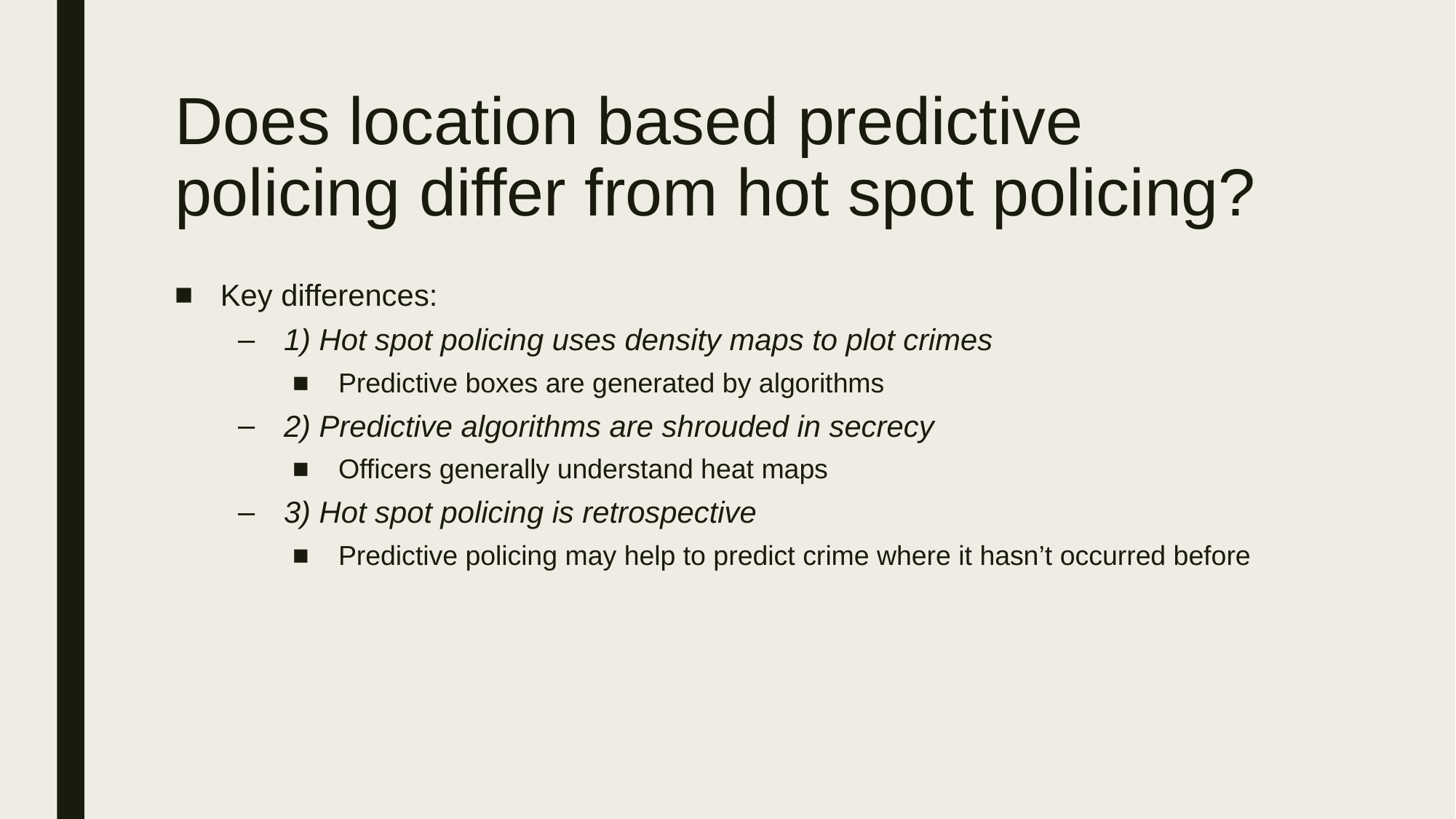

# Does location based predictive policing differ from hot spot policing?
Key differences:
1) Hot spot policing uses density maps to plot crimes
Predictive boxes are generated by algorithms
2) Predictive algorithms are shrouded in secrecy
Officers generally understand heat maps
3) Hot spot policing is retrospective
Predictive policing may help to predict crime where it hasn’t occurred before